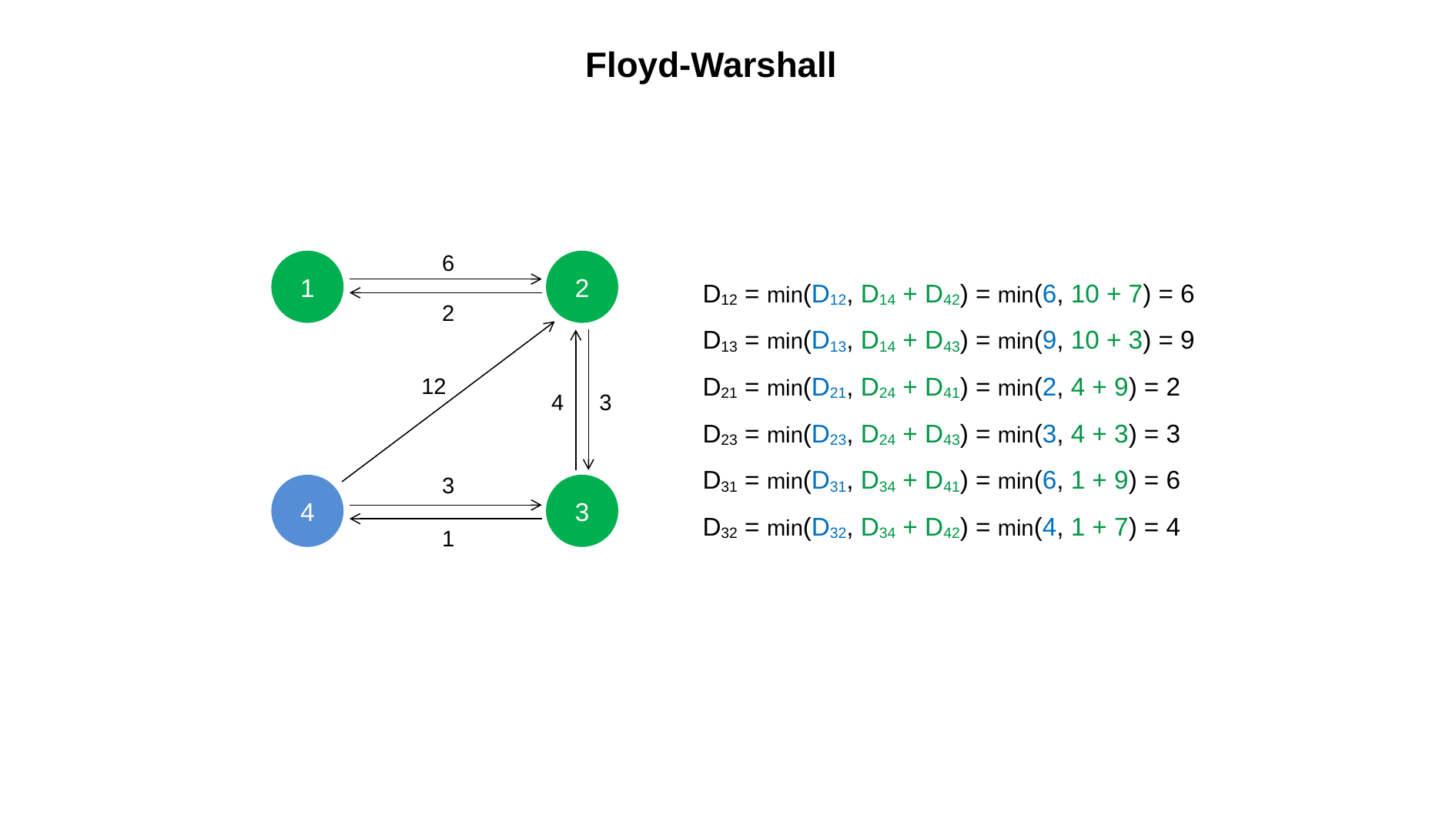

Floyd-Warshall
6
2
1
D12 = min(D12, D14 + D42) = min(6, 10 + 7) = 6
D13 = min(D13, D14 + D43) = min(9, 10 + 3) = 9
D21 = min(D21, D24 + D41) = min(2, 4 + 9) = 2
D23 = min(D23, D24 + D43) = min(3, 4 + 3) = 3
D31 = min(D31, D34 + D41) = min(6, 1 + 9) = 6
D32 = min(D32, D34 + D42) = min(4, 1 + 7) = 4
2
12
4
3
3
4
3
1